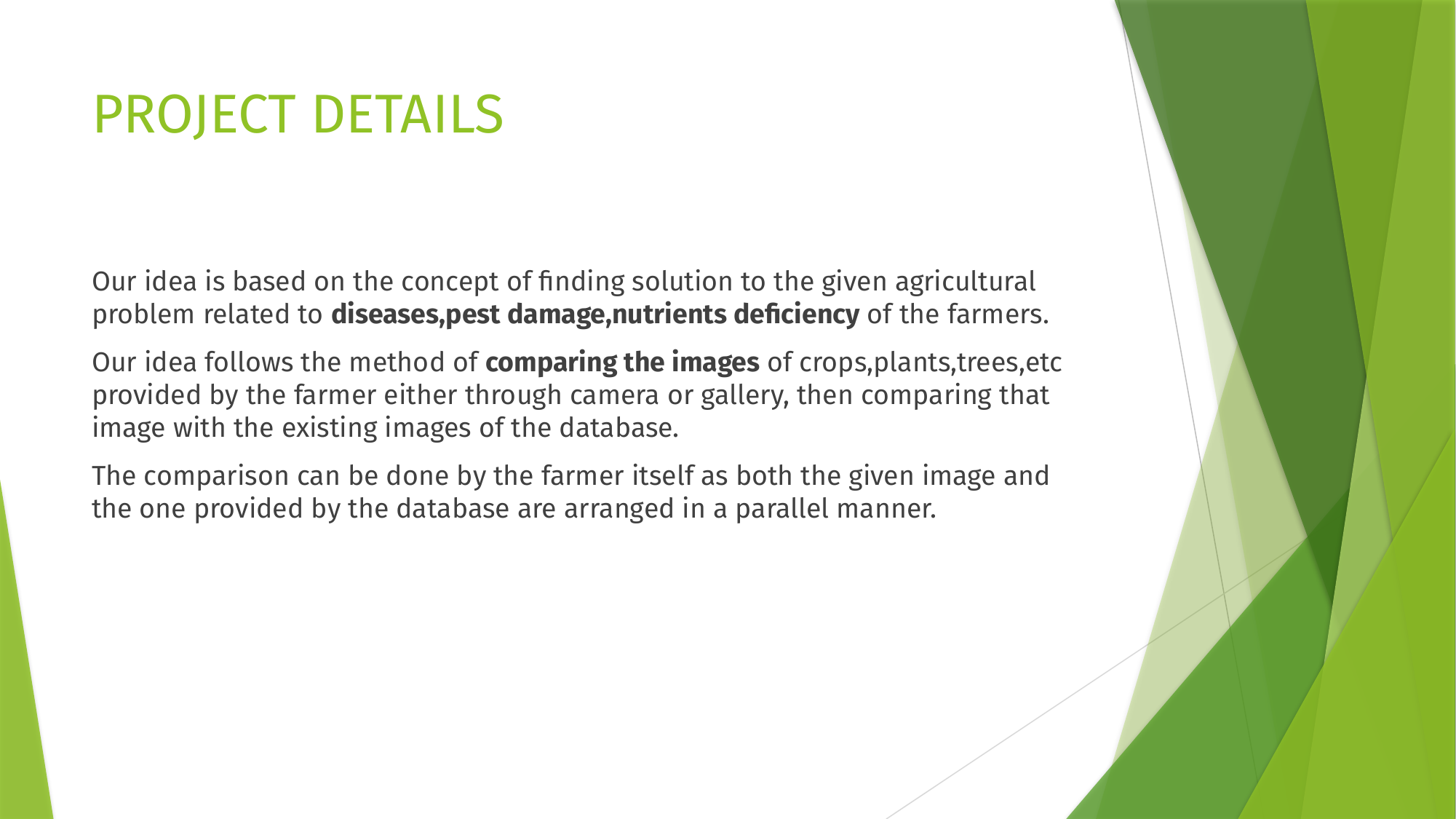

# PROJECT DETAILS
Our idea is based on the concept of finding solution to the given agricultural problem related to diseases,pest damage,nutrients deficiency of the farmers.
Our idea follows the method of comparing the images of crops,plants,trees,etc provided by the farmer either through camera or gallery, then comparing that image with the existing images of the database.
The comparison can be done by the farmer itself as both the given image and the one provided by the database are arranged in a parallel manner.